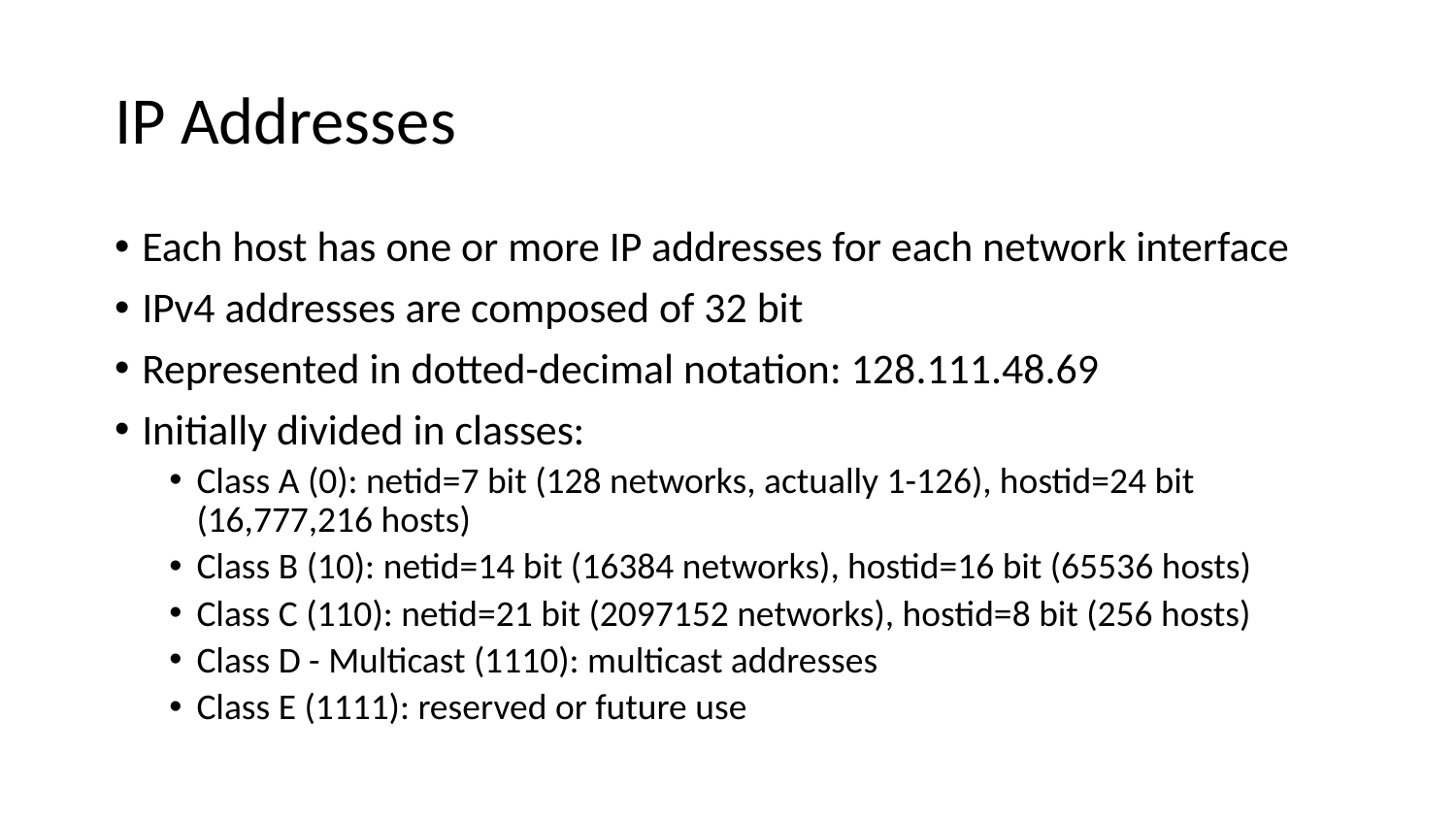

# IP Addresses
Each host has one or more IP addresses for each network interface
IPv4 addresses are composed of 32 bit
Represented in dotted-decimal notation: 128.111.48.69
Initially divided in classes:
Class A (0): netid=7 bit (128 networks, actually 1-126), hostid=24 bit (16,777,216 hosts)
Class B (10): netid=14 bit (16384 networks), hostid=16 bit (65536 hosts)
Class C (110): netid=21 bit (2097152 networks), hostid=8 bit (256 hosts)
Class D - Multicast (1110): multicast addresses
Class E (1111): reserved or future use